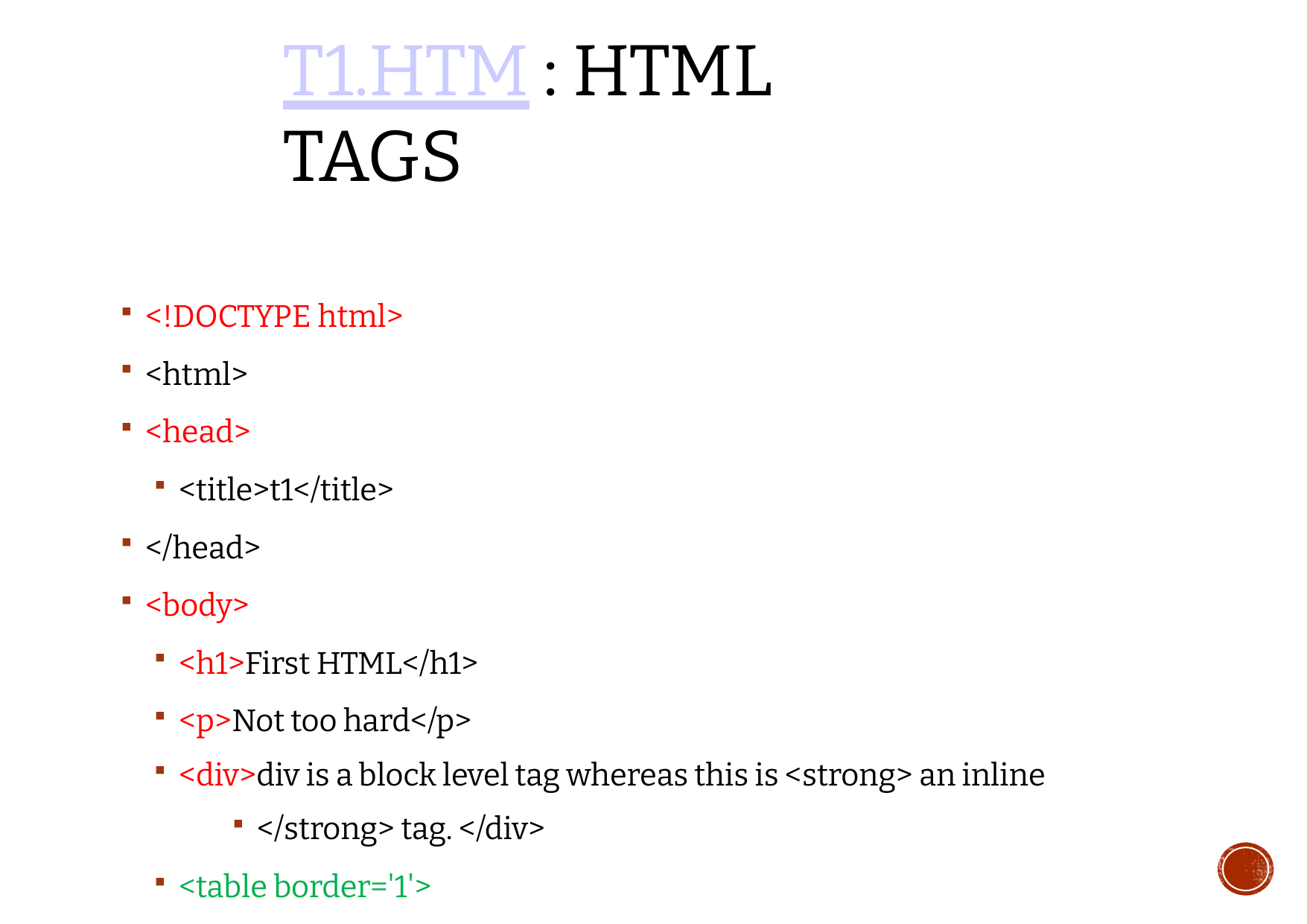

# T1.HTM : HTML TAGS
<!DOCTYPE html>
<html>
<head>
<title>t1</title>
</head>
<body>
<h1>First HTML</h1>
<p>Not too hard</p>
<div>div is a block level tag whereas this is <strong> an inline
</strong> tag. </div>
<table border='1'>
<tr><td>(0,0)</td><td>(0,1)</td></tr>
<tr><td>(1,0)</td><td>(1,1)</td></tr>
</table>
</body>
</html>